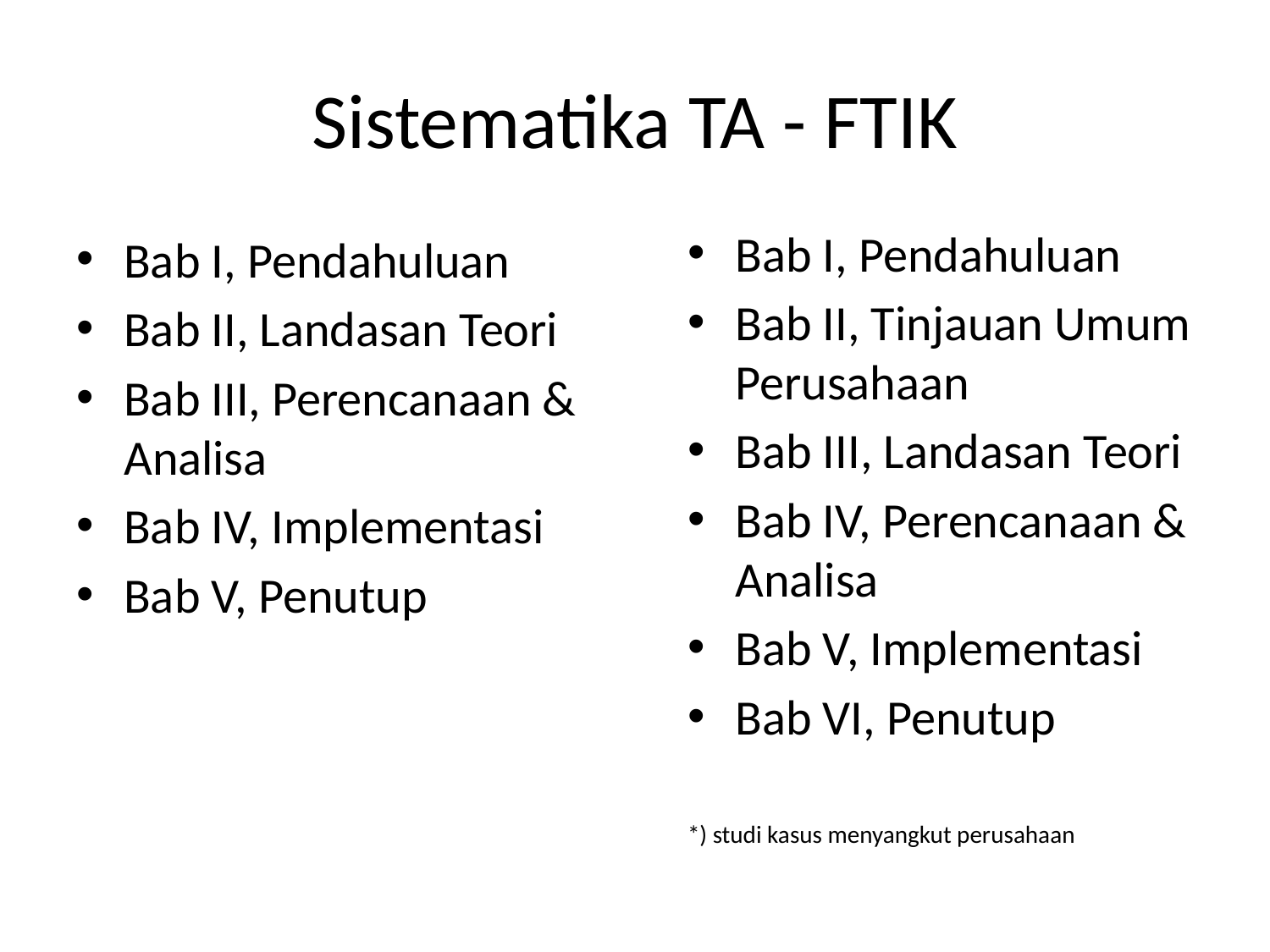

# Sistematika TA - FTIK
Bab I, Pendahuluan
Bab II, Tinjauan Umum Perusahaan
Bab III, Landasan Teori
Bab IV, Perencanaan & Analisa
Bab V, Implementasi
Bab VI, Penutup

*) studi kasus menyangkut perusahaan
Bab I, Pendahuluan
Bab II, Landasan Teori
Bab III, Perencanaan & Analisa
Bab IV, Implementasi
Bab V, Penutup